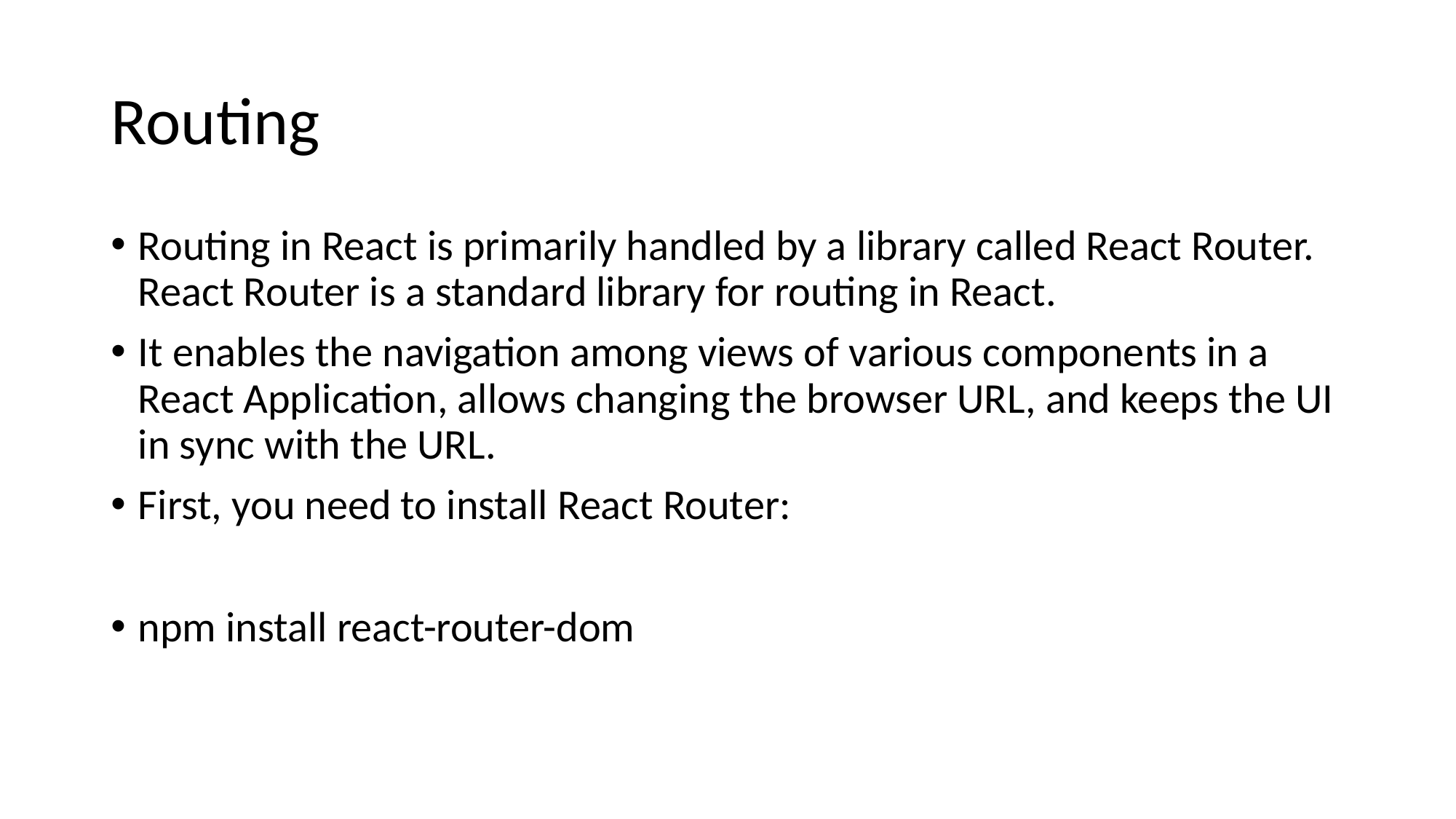

# Routing
Routing in React is primarily handled by a library called React Router. React Router is a standard library for routing in React.
It enables the navigation among views of various components in a React Application, allows changing the browser URL, and keeps the UI in sync with the URL.
First, you need to install React Router:

npm install react-router-dom